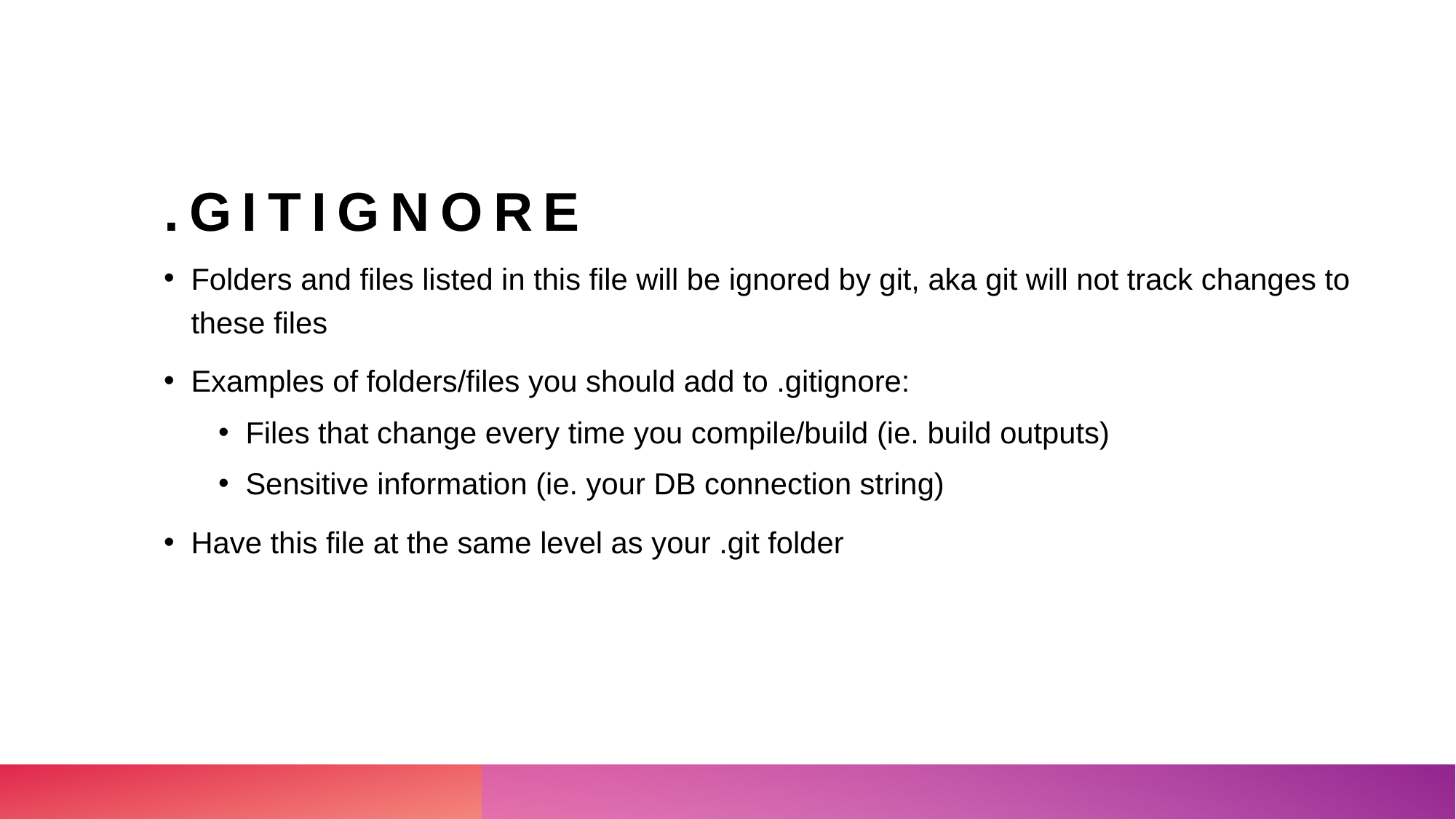

# .gitignore
Folders and files listed in this file will be ignored by git, aka git will not track changes to these files
Examples of folders/files you should add to .gitignore:
Files that change every time you compile/build (ie. build outputs)
Sensitive information (ie. your DB connection string)
Have this file at the same level as your .git folder